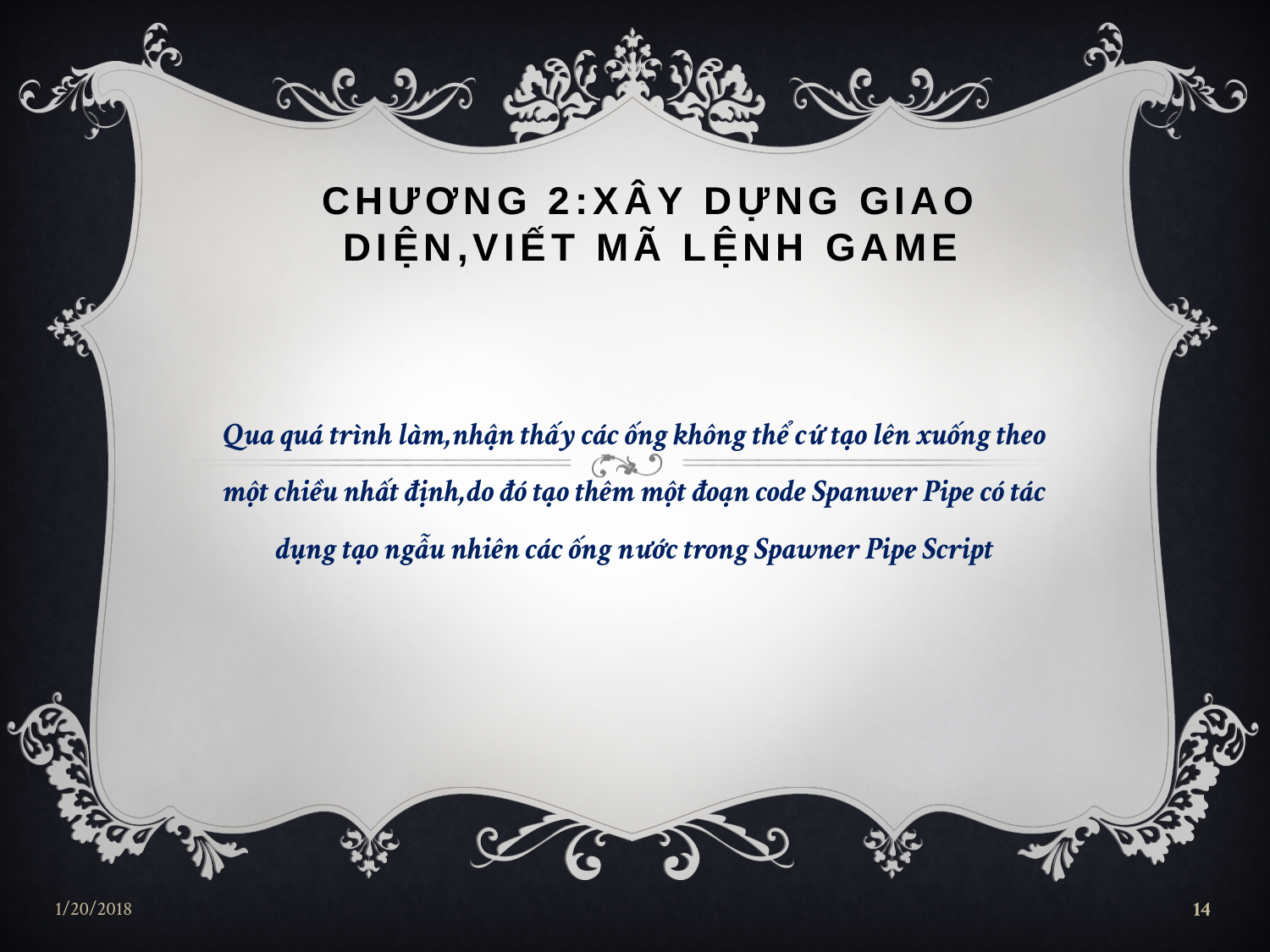

# CHƯƠNG 2:XÂY DỰNG GIAO DIỆN,VIẾT MÃ LỆNH GAME

Qua quá trình làm,nhận thấy các ống không thể cứ tạo lên xuống theo một chiều nhất định,do đó tạo thêm một đoạn code Spanwer Pipe có tác dụng tạo ngẫu nhiên các ống nước trong Spawner Pipe Script

1/20/2018
14